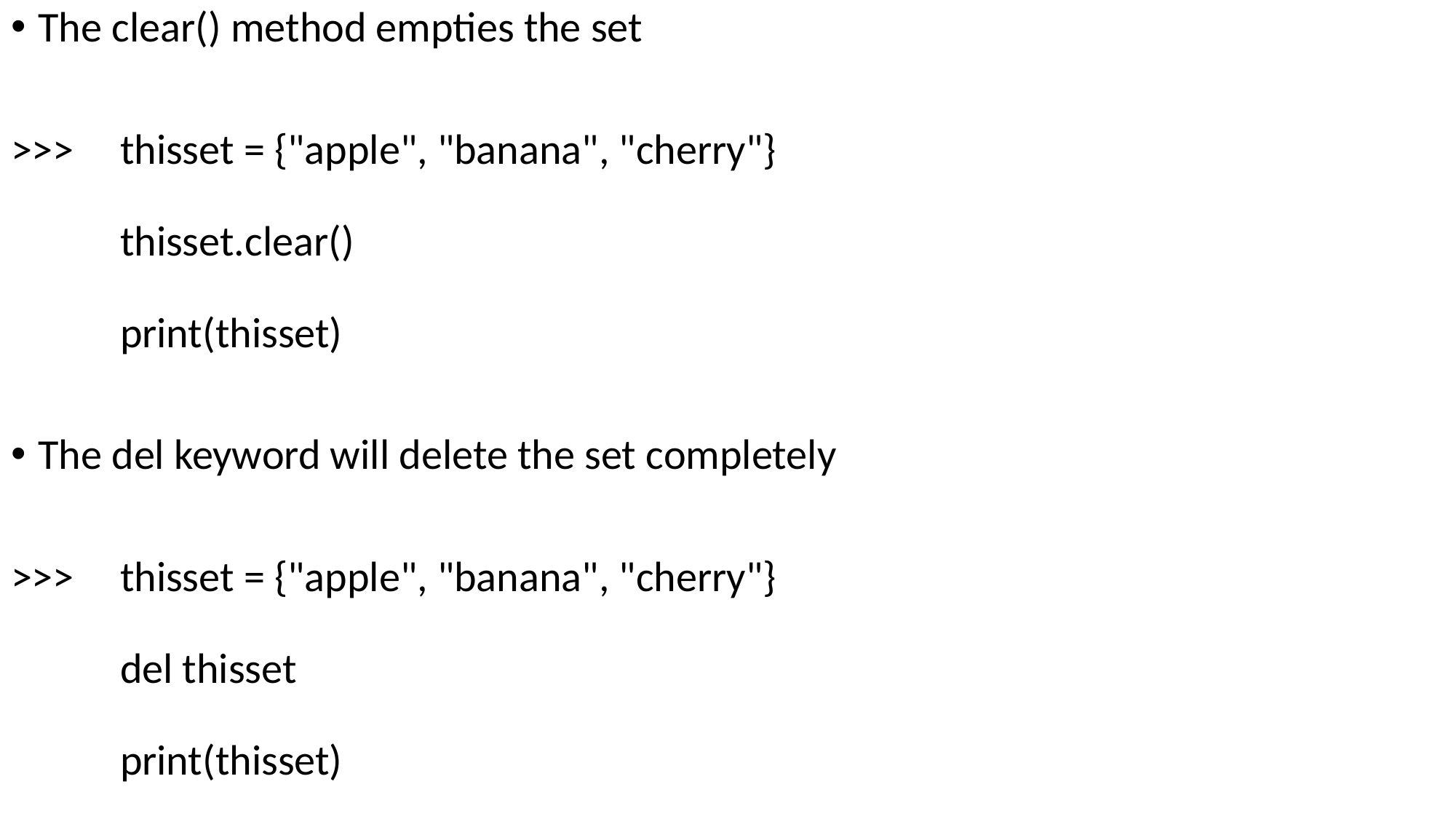

The clear() method empties the set

>>>	thisset = {"apple", "banana", "cherry"}
	thisset.clear()
	print(thisset)

The del keyword will delete the set completely

>>>	thisset = {"apple", "banana", "cherry"}
	del thisset
	print(thisset)